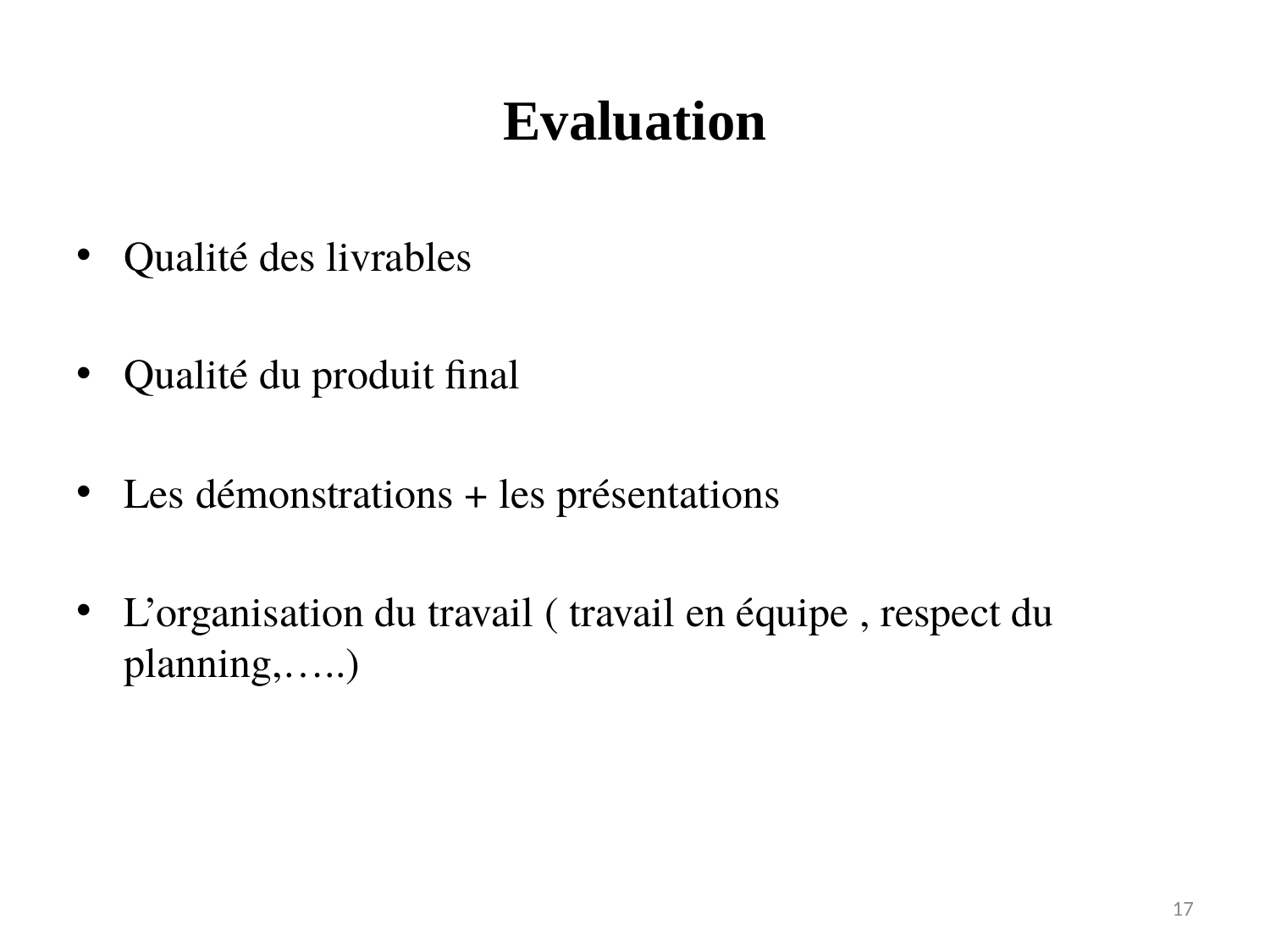

# Evaluation
Qualité des livrables

Qualité du produit final

Les démonstrations + les présentations

L’organisation du travail ( travail en équipe , respect du planning,…..)
17